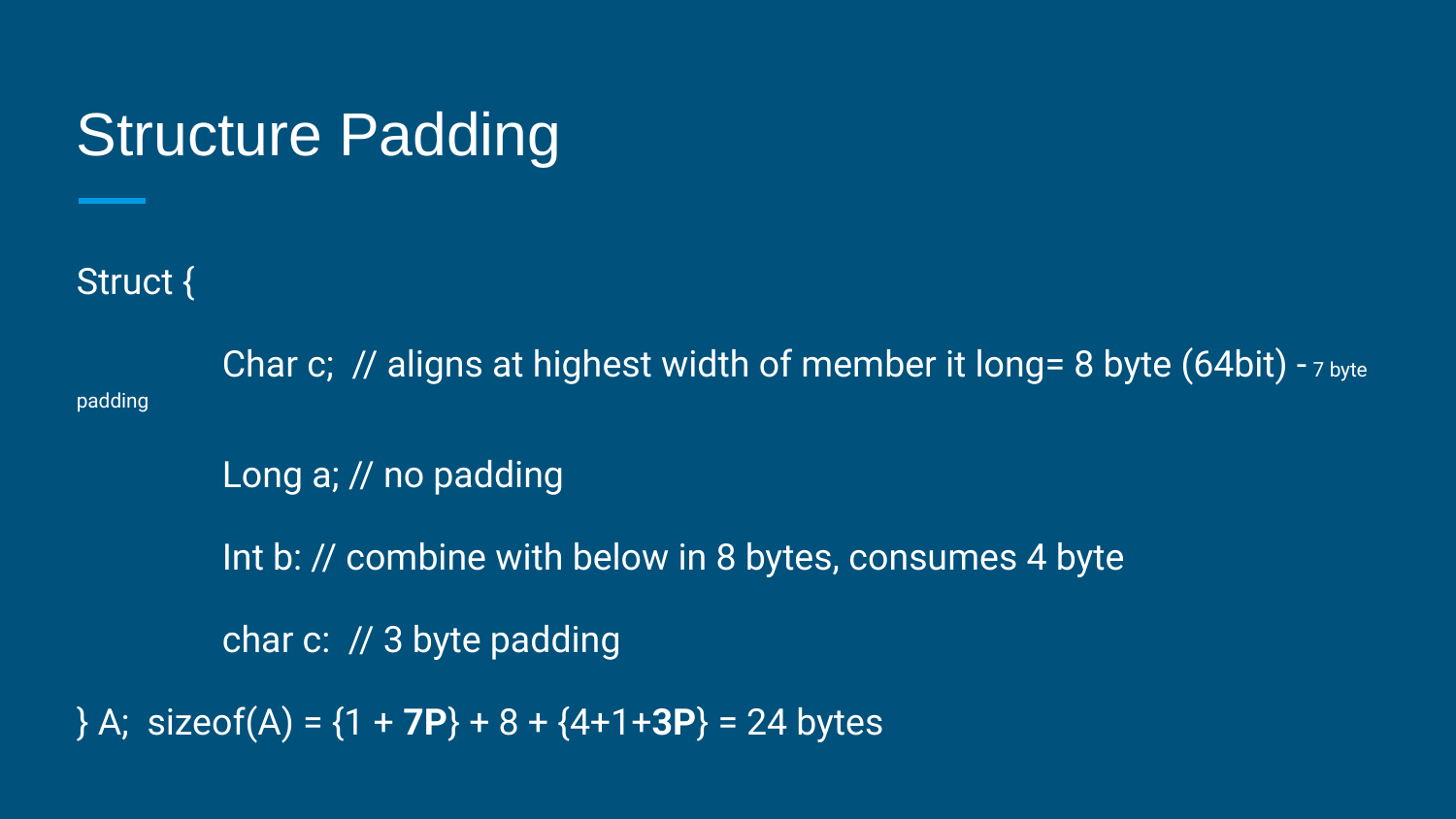

# Structure Padding
Struct {
	Char c;  // aligns at highest width of member it long= 8 byte (64bit) - 7 byte padding
	Long a; // no padding
	Int b: // combine with below in 8 bytes, consumes 4 byte
	char c:  // 3 byte padding
} A;  sizeof(A) = {1 + 7P} + 8 + {4+1+3P} = 24 bytes